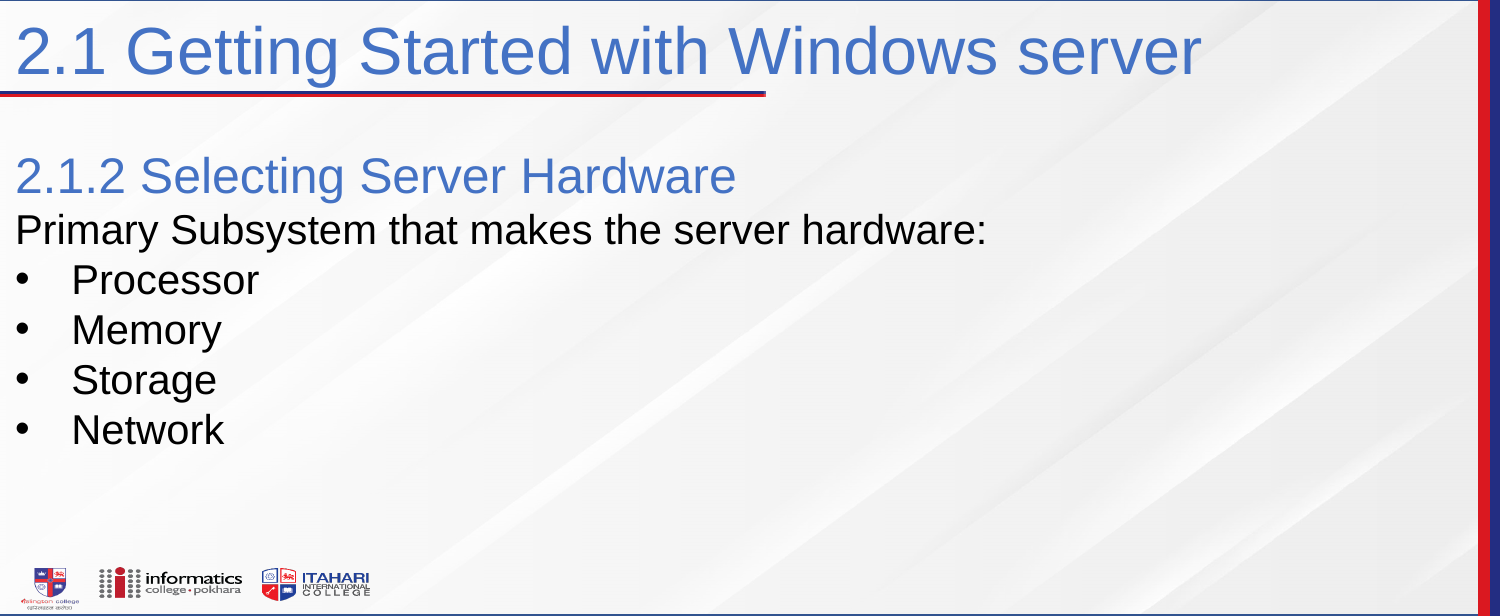

2.1 Getting Started with Windows server

2.1.2 Selecting Server Hardware
Primary Subsystem that makes the server hardware:
Processor
Memory
Storage
Network